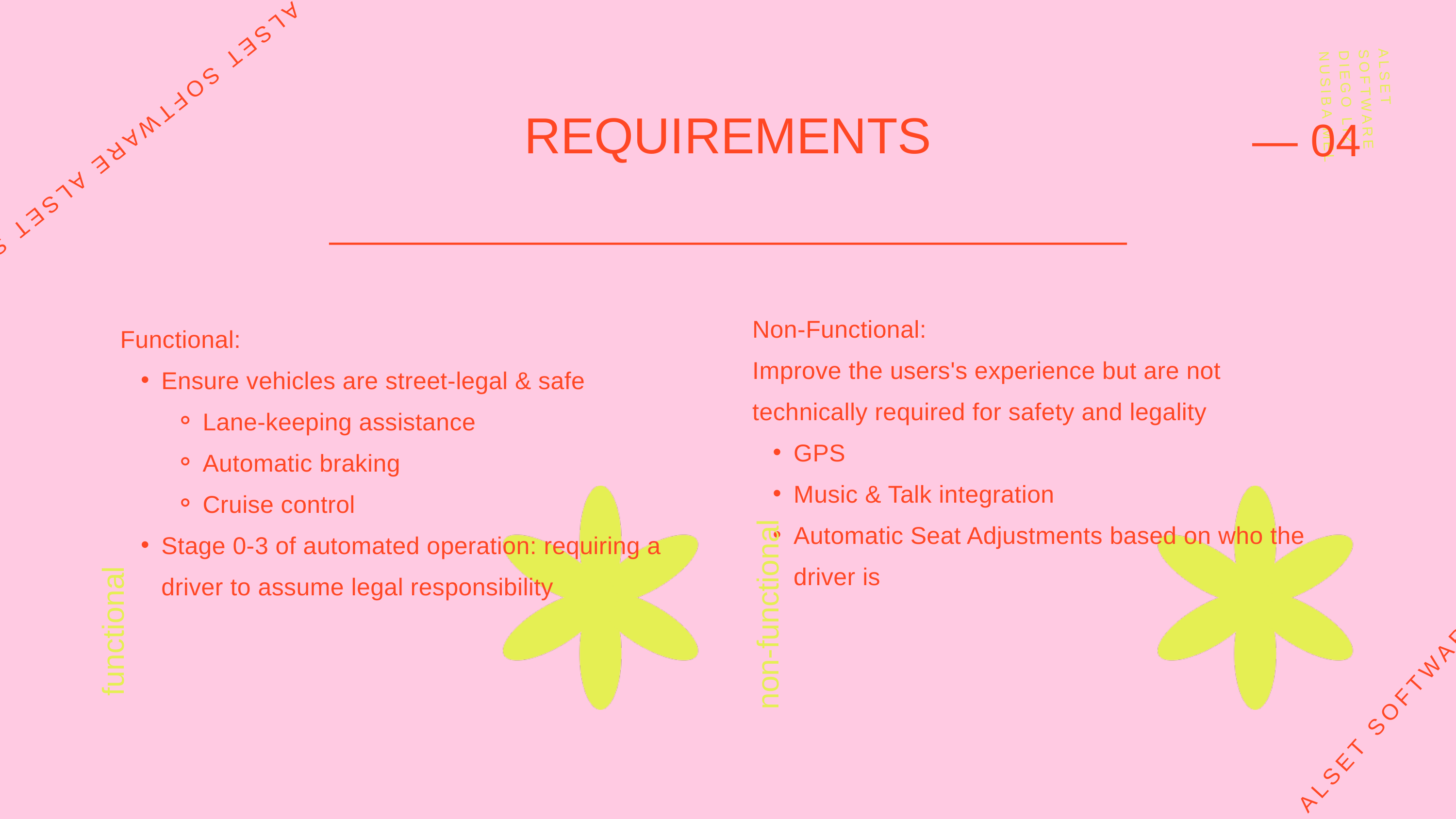

ALSET SOFTWARE DIEGO LIZ NUSIBA MEL
— 04
REQUIREMENTS
ALSET SOFTWARE ALSET SOFTWARE

Non-Functional:
Improve the users's experience but are not technically required for safety and legality
GPS
Music & Talk integration
Automatic Seat Adjustments based on who the driver is

Functional:
Ensure vehicles are street-legal & safe
Lane-keeping assistance
Automatic braking
Cruise control
Stage 0-3 of automated operation: requiring a driver to assume legal responsibility

functional
non-functional
ALSET SOFTWARE